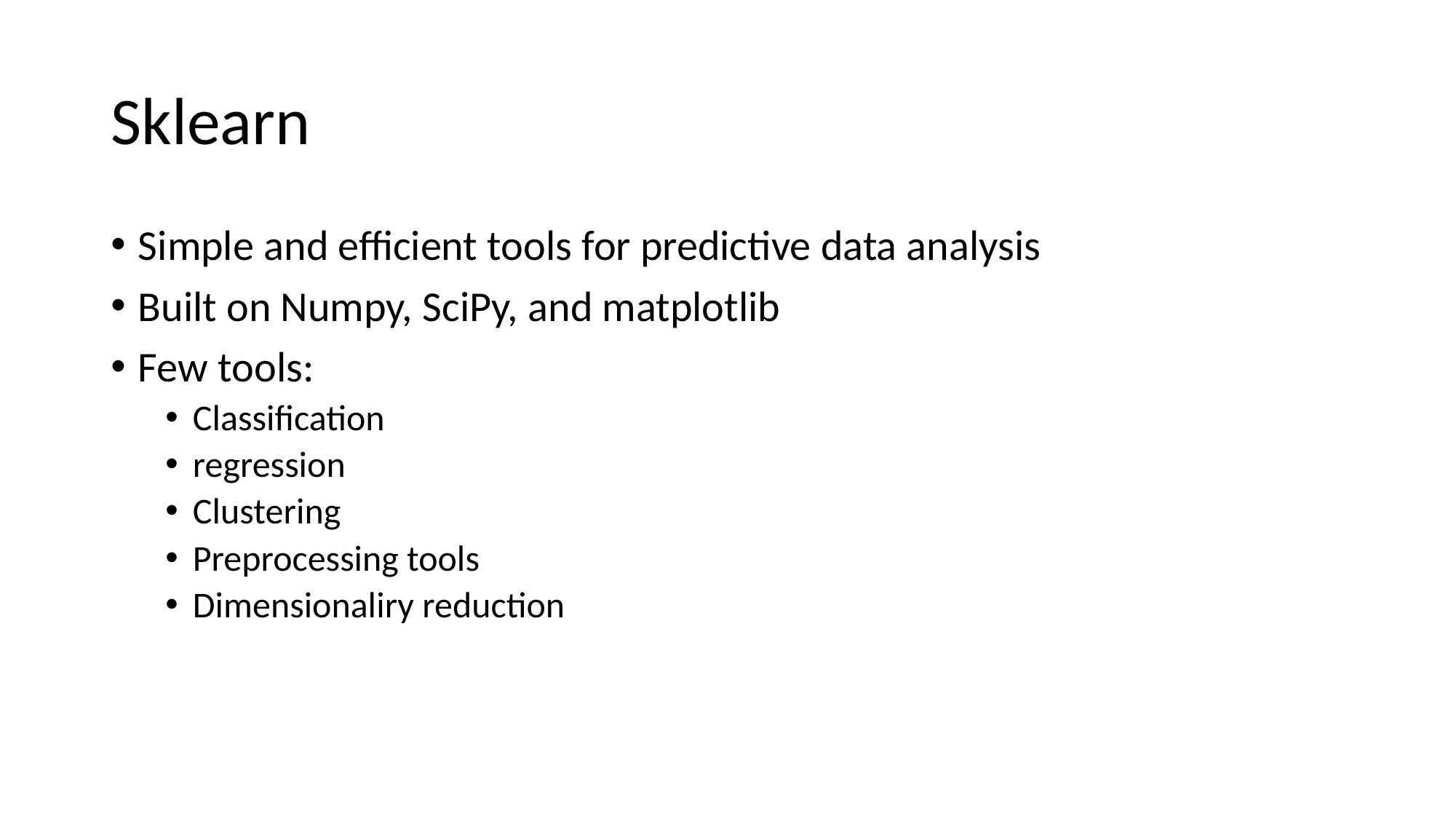

# Sklearn
Simple and efficient tools for predictive data analysis
Built on Numpy, SciPy, and matplotlib
Few tools:
Classification
regression
Clustering
Preprocessing tools
Dimensionaliry reduction